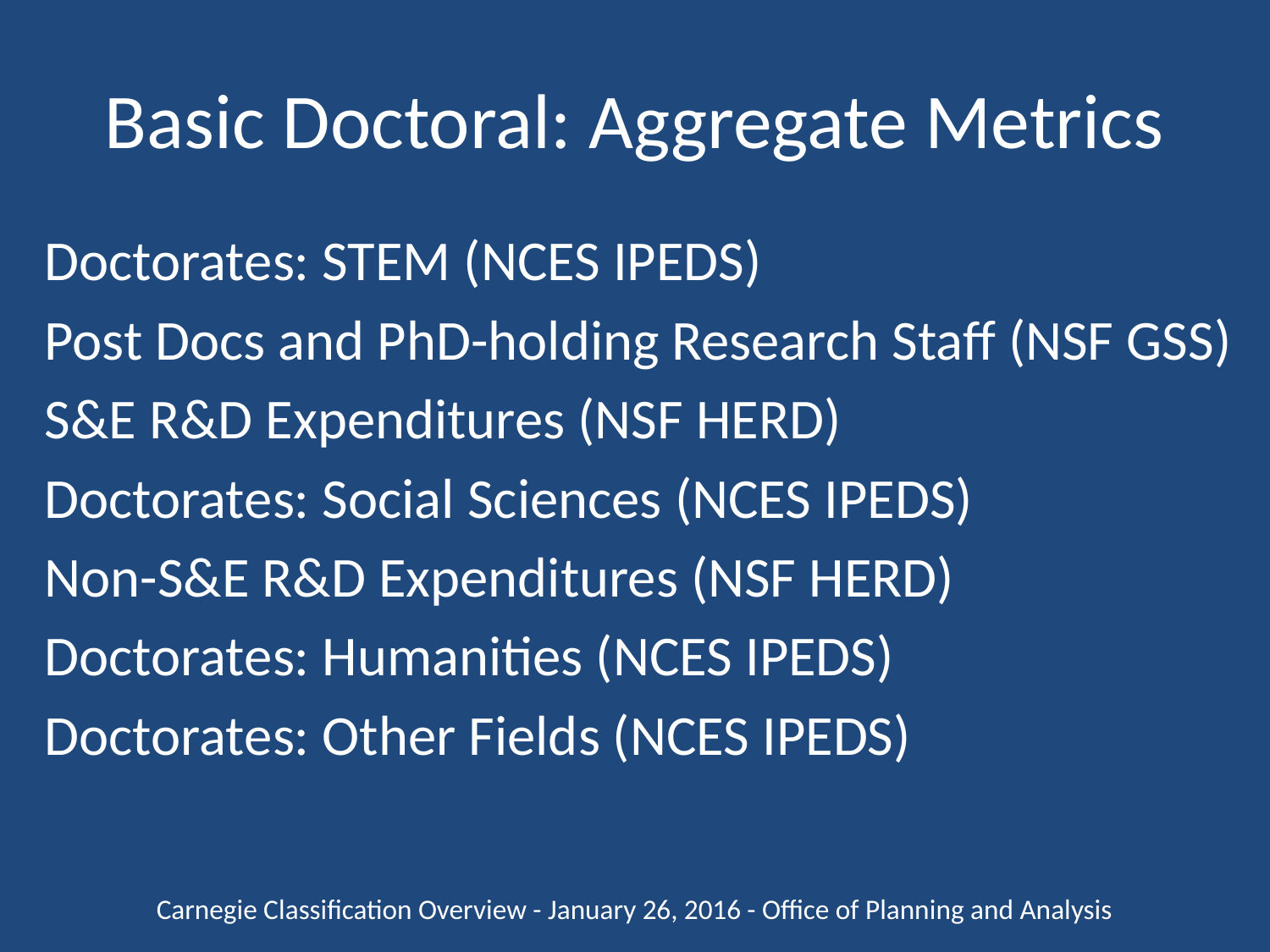

# Basic Doctoral: Aggregate Metrics
Doctorates: STEM (NCES IPEDS)
Post Docs and PhD-holding Research Staff (NSF GSS)
S&E R&D Expenditures (NSF HERD)
Doctorates: Social Sciences (NCES IPEDS)
Non-S&E R&D Expenditures (NSF HERD)
Doctorates: Humanities (NCES IPEDS)
Doctorates: Other Fields (NCES IPEDS)
Carnegie Classification Overview - January 26, 2016 - Office of Planning and Analysis